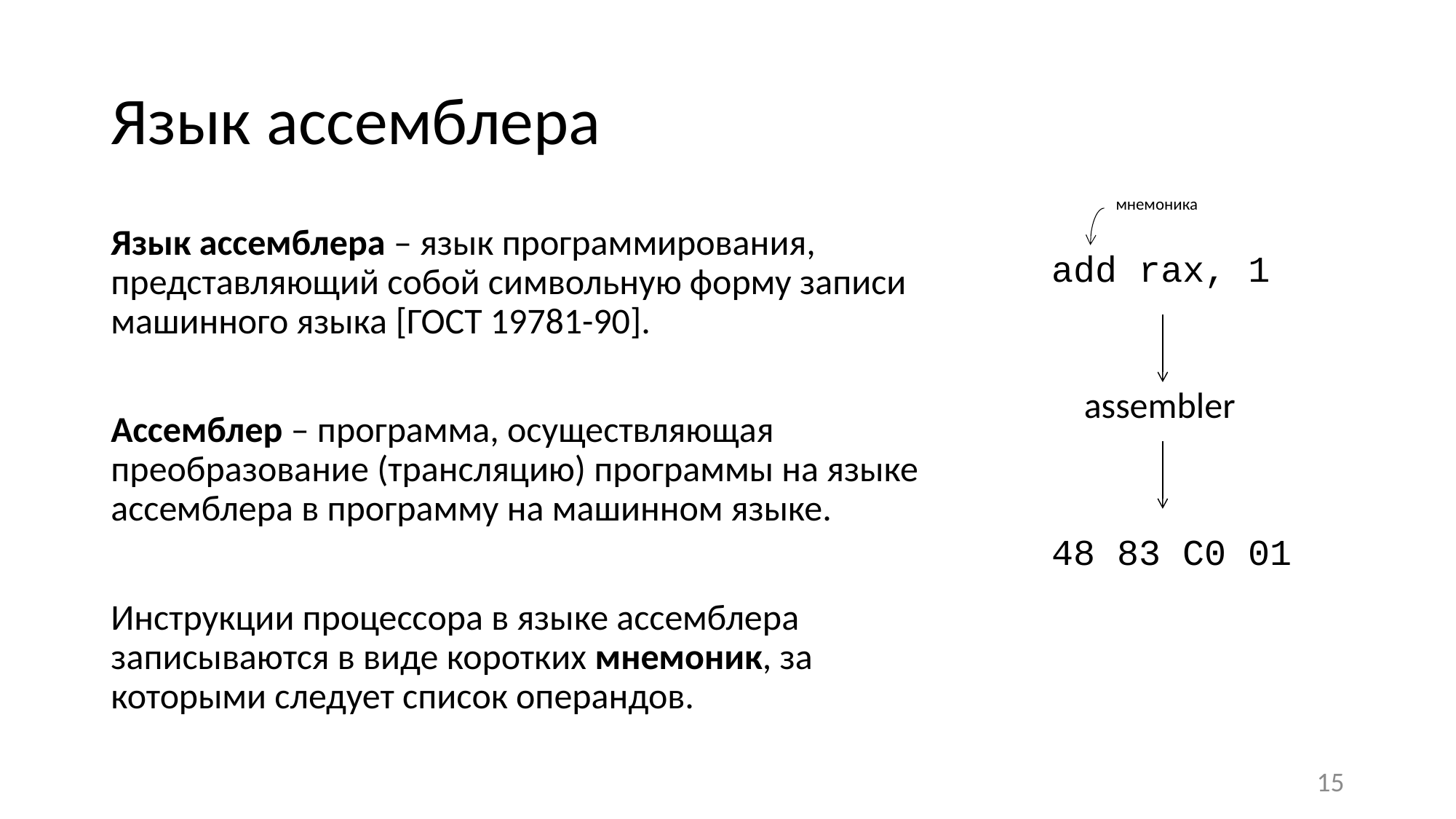

# Язык ассемблера
мнемоника
Язык ассемблера – язык программирования, представляющий собой символьную форму записи машинного языка [ГОСТ 19781-90].

Ассемблер – программа, осуществляющая преобразование (трансляцию) программы на языке ассемблера в программу на машинном языке.

Инструкции процессора в языке ассемблера записываются в виде коротких мнемоник, за которыми следует список операндов.

add rax, 1
assembler
48 83 С0 01
15